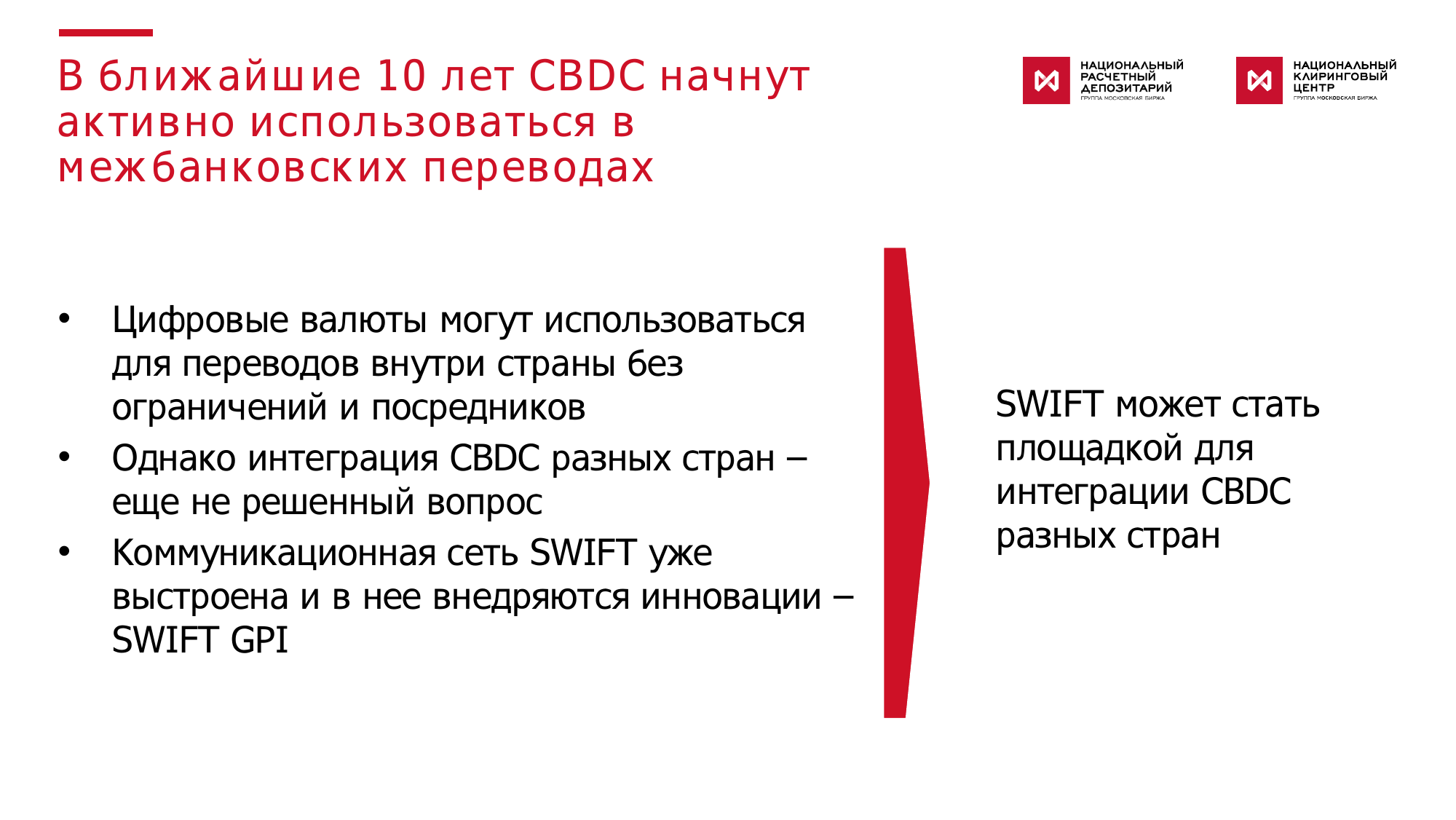

В ближайшие 10 лет CBDC начнут активно использоваться в межбанковских переводах

Цифровые валюты могут использоваться для переводов внутри страны без ограничений и посредников
Однако интеграция CBDC разных стран – еще не решенный вопрос
Коммуникационная сеть SWIFT уже выстроена и в нее внедряются инновации – SWIFT GPI

SWIFT может стать площадкой для интеграции CBDC разных стран